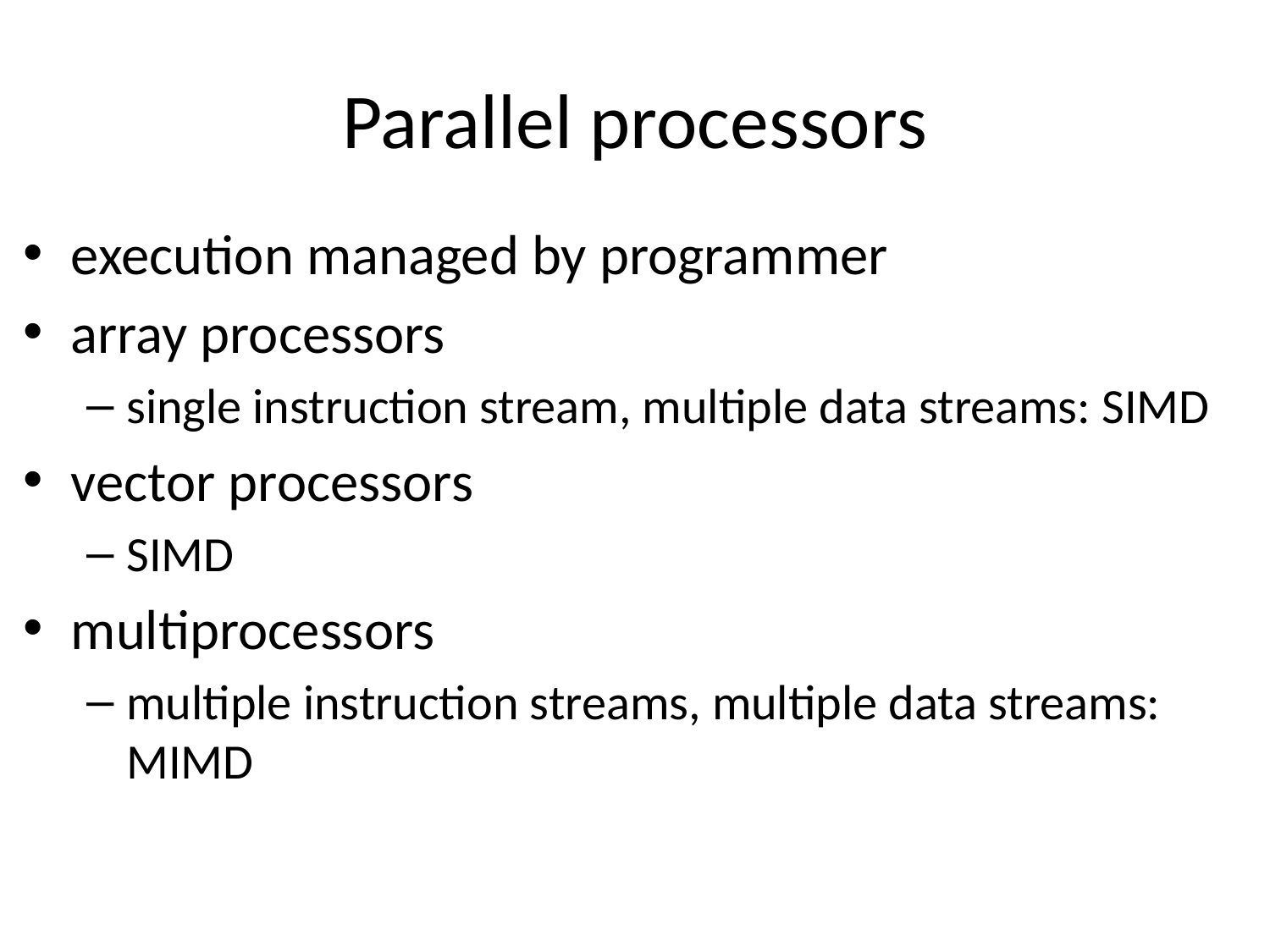

# Parallel processors
execution managed by programmer
array processors
single instruction stream, multiple data streams: SIMD
vector processors
SIMD
multiprocessors
multiple instruction streams, multiple data streams: MIMD